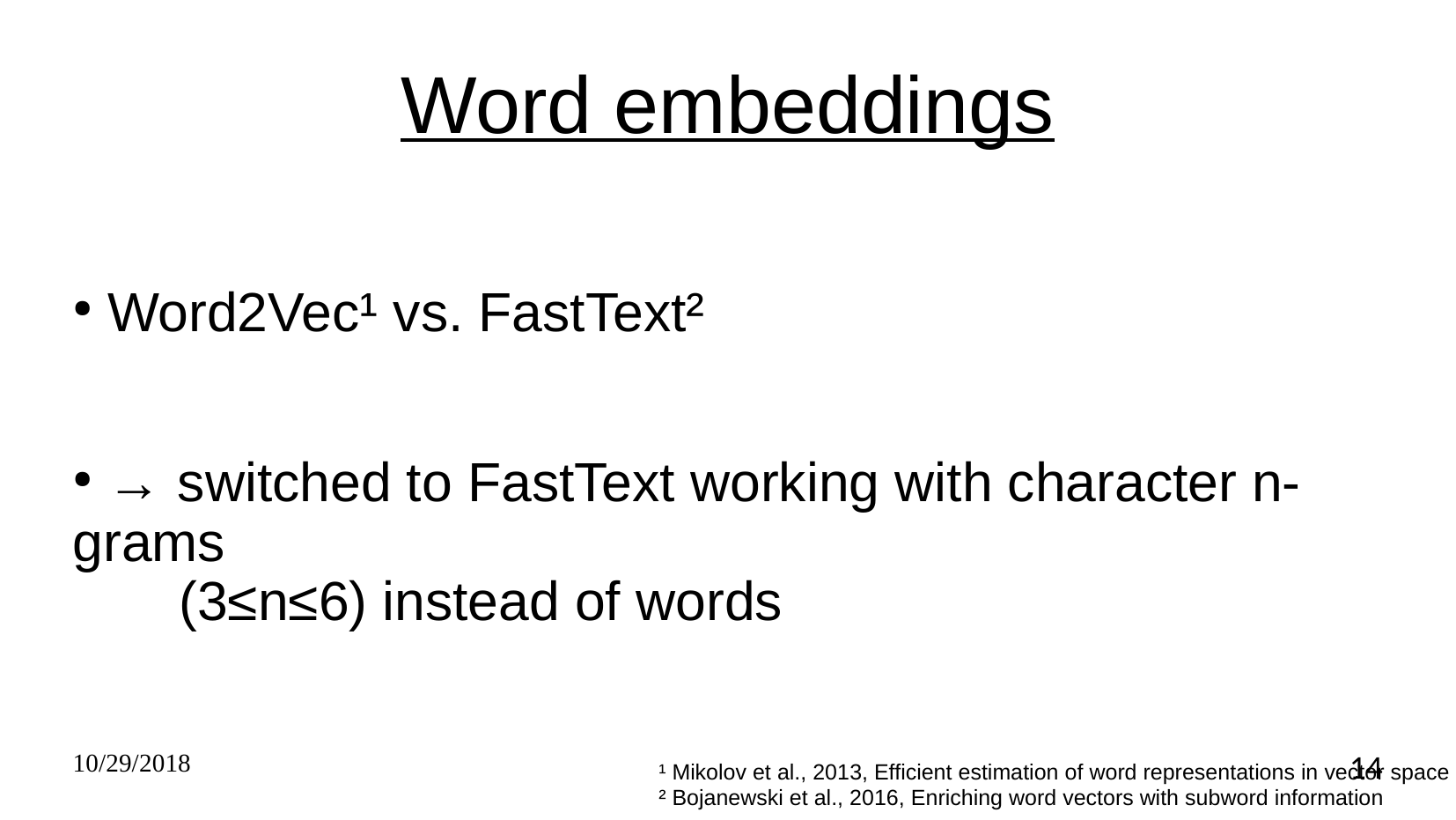

Word embeddings

 Word2Vec¹ vs. FastText²

 → switched to FastText working with character n-grams
       (3≤n≤6) instead of words
10/29/2018
14
¹ Mikolov et al., 2013, Efficient estimation of word representations in vector space
² Bojanewski et al., 2016, Enriching word vectors with subword information